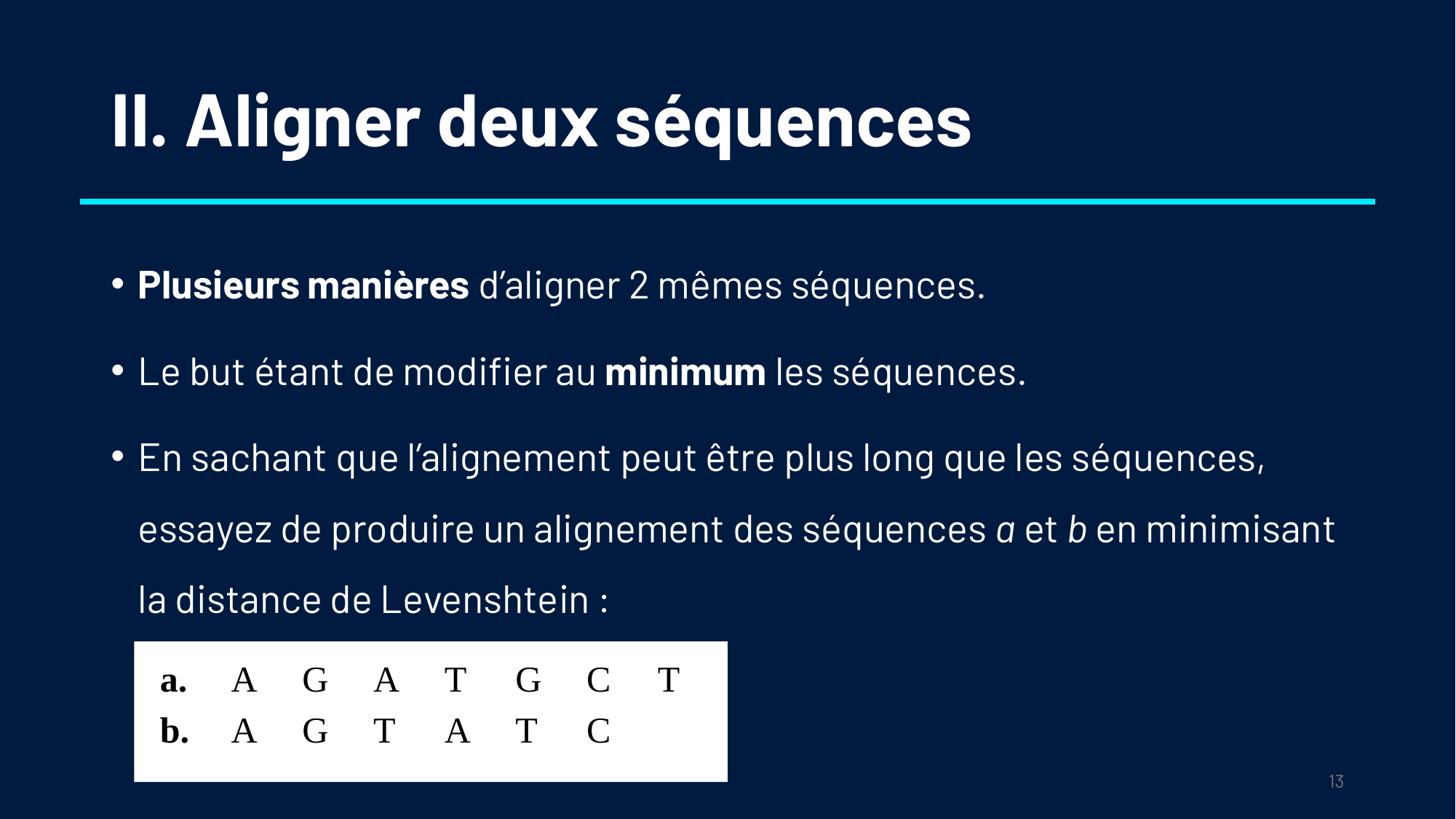

# II. Aligner deux séquences
Plusieurs manières d’aligner 2 mêmes séquences.
Le but étant de modifier au minimum les séquences.
En sachant que l’alignement peut être plus long que les séquences, essayez de produire un alignement des séquences a et b en minimisant la distance de Levenshtein :

| a. | A | G | A | T | G | C | T |
| --- | --- | --- | --- | --- | --- | --- | --- |
| b. | A | G | T | A | T | C |  |
13